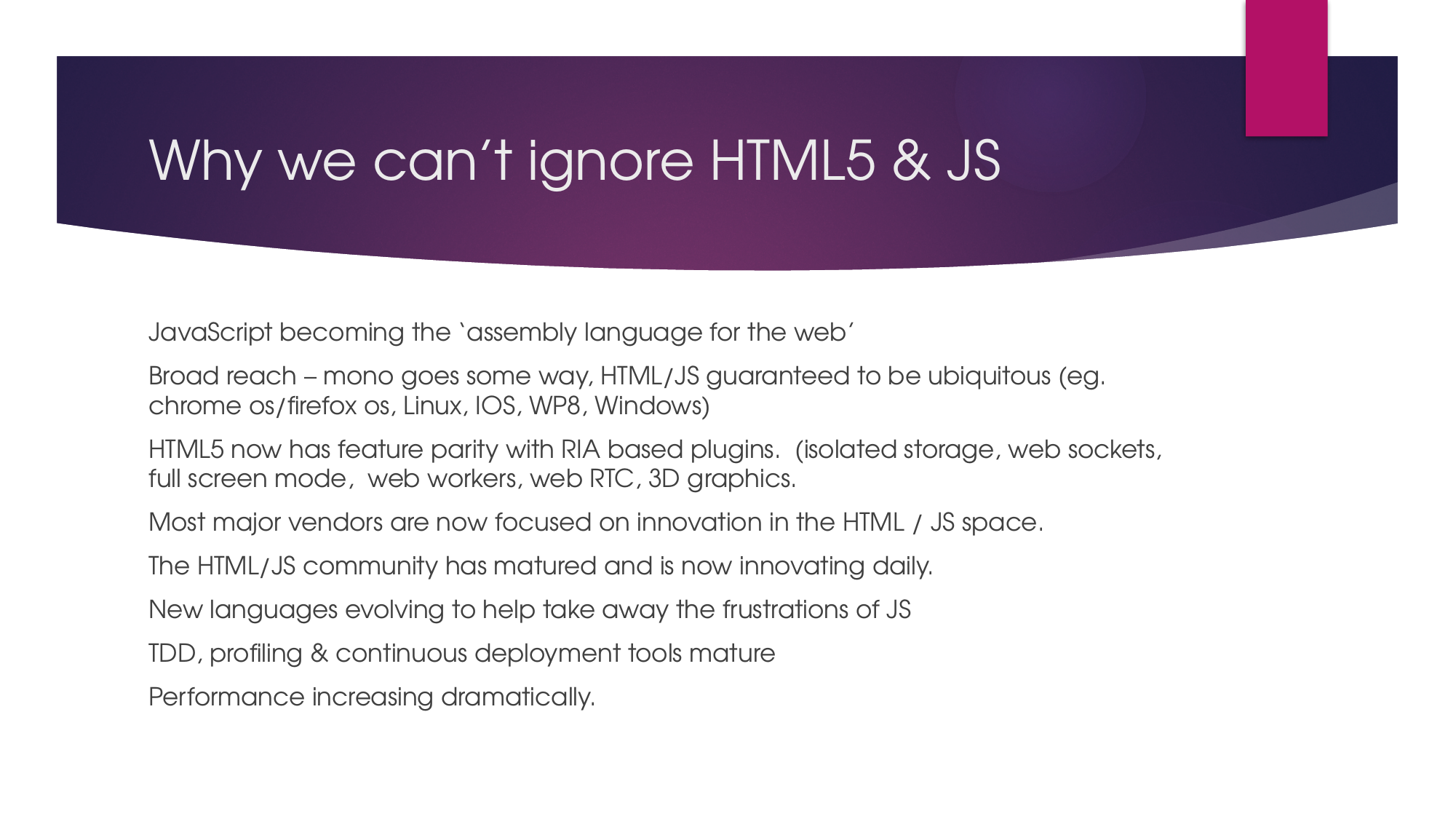

# Why we can’t ignore HTML5 & JS
JavaScript becoming the ‘assembly language for the web’
Broad reach – mono goes some way, HTML/JS guaranteed to be ubiquitous (eg. chrome os/firefox os, Linux, IOS, WP8, Windows)
HTML5 now has feature parity with RIA based plugins.  (isolated storage, web sockets, full screen mode,  web workers, web RTC, 3D graphics.
Most major vendors are now focused on innovation in the HTML / JS space.
The HTML/JS community has matured and is now innovating daily.
New languages evolving to help take away the frustrations of JS
TDD, profiling & continuous deployment tools mature
Performance increasing dramatically.